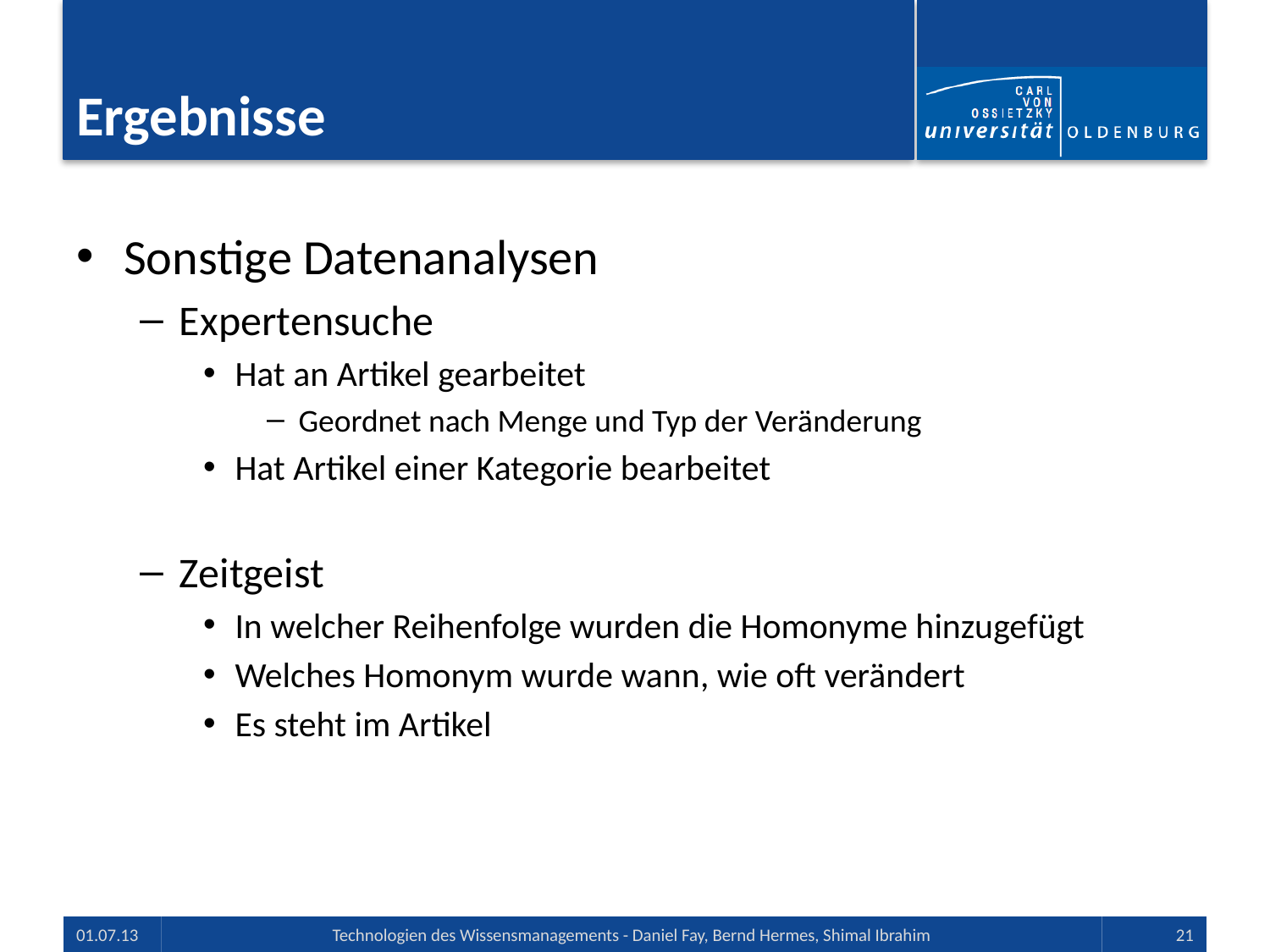

# Ergebnisse
Sonstige Datenanalysen
Expertensuche
Hat an Artikel gearbeitet
Geordnet nach Menge und Typ der Veränderung
Hat Artikel einer Kategorie bearbeitet

Zeitgeist
In welcher Reihenfolge wurden die Homonyme hinzugefügt
Welches Homonym wurde wann, wie oft verändert
Es steht im Artikel
01.07.13
Technologien des Wissensmanagements - Daniel Fay, Bernd Hermes, Shimal Ibrahim
21